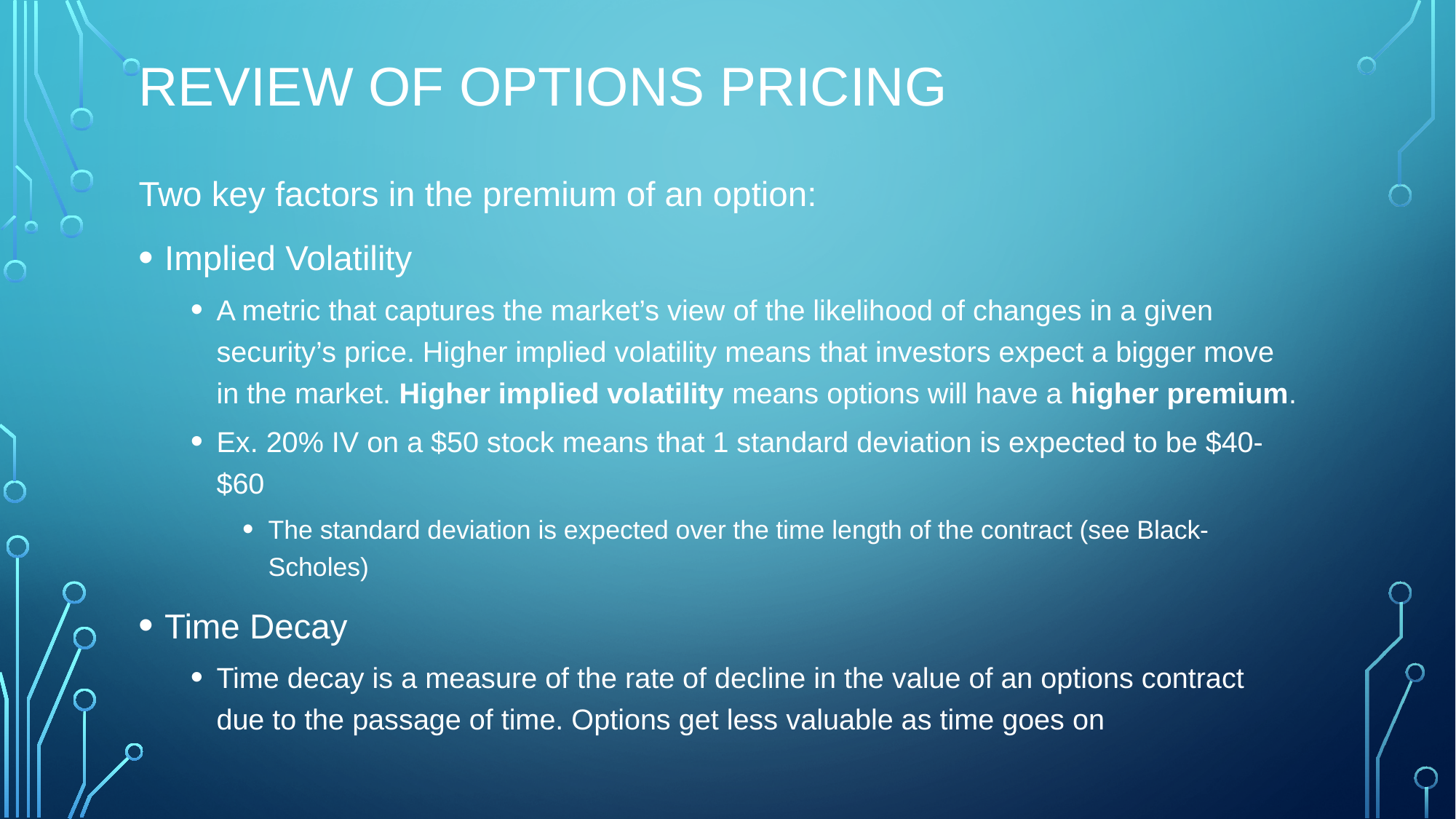

# Review of Options pricing
Two key factors in the premium of an option:
Implied Volatility
A metric that captures the market’s view of the likelihood of changes in a given security’s price. Higher implied volatility means that investors expect a bigger move in the market. Higher implied volatility means options will have a higher premium.
Ex. 20% IV on a $50 stock means that 1 standard deviation is expected to be $40-$60
The standard deviation is expected over the time length of the contract (see Black-Scholes)
Time Decay
Time decay is a measure of the rate of decline in the value of an options contract due to the passage of time. Options get less valuable as time goes on